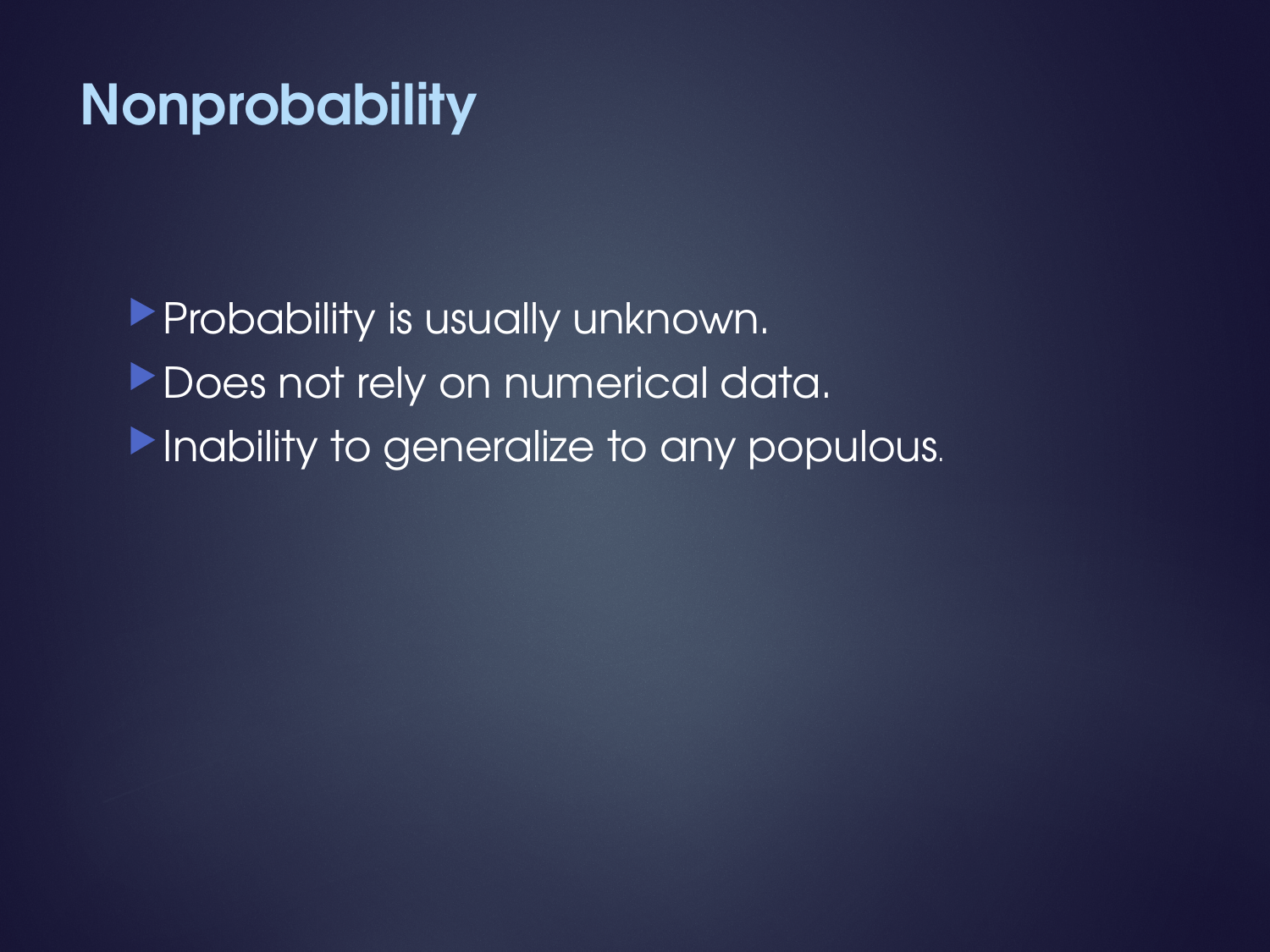

# Nonprobability
Probability is usually unknown.
Does not rely on numerical data.
Inability to generalize to any populous.